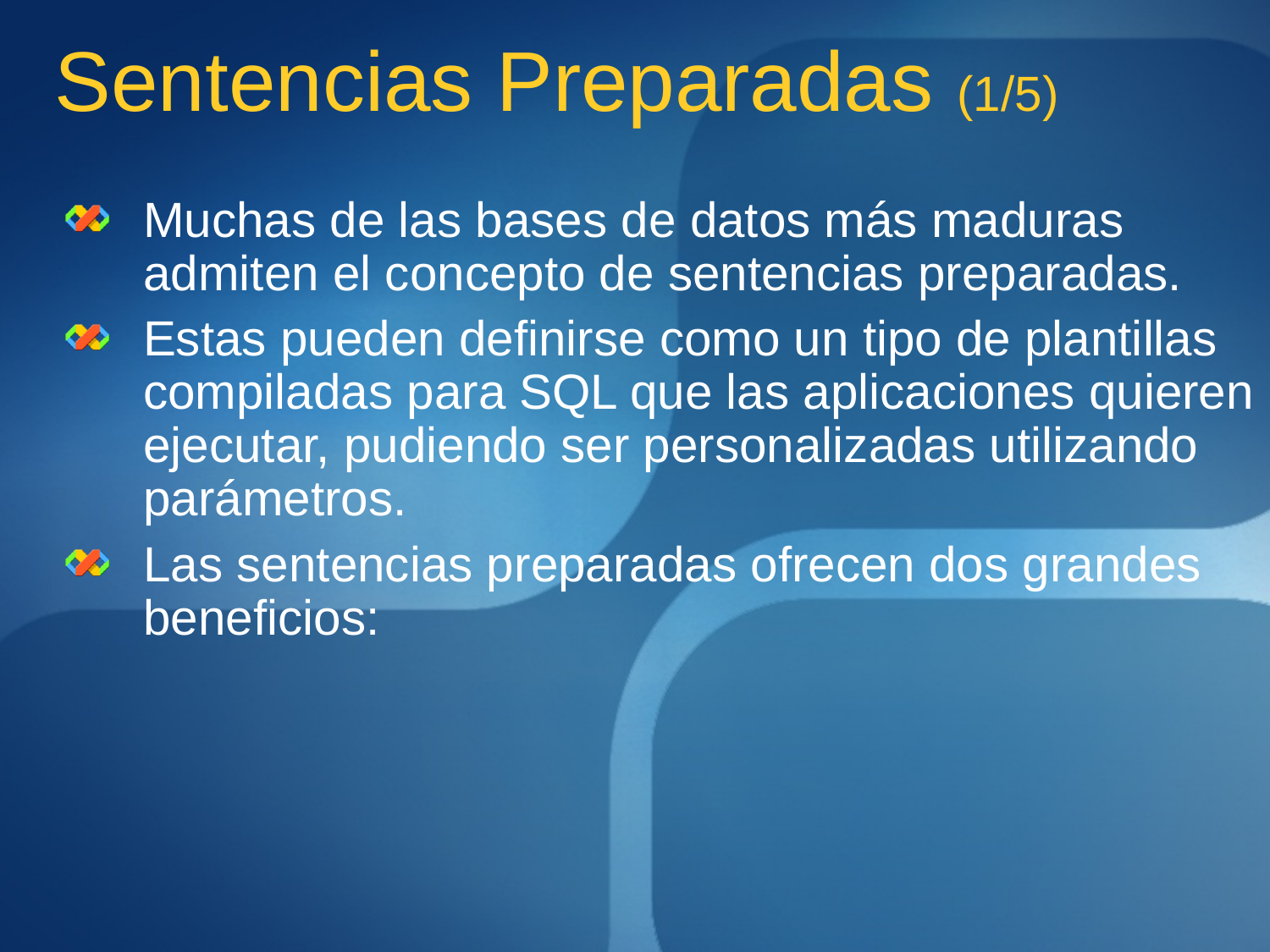

Sentencias Preparadas (1/5)
Muchas de las bases de datos más maduras admiten el concepto de sentencias preparadas.
Estas pueden definirse como un tipo de plantillas compiladas para SQL que las aplicaciones quieren ejecutar, pudiendo ser personalizadas utilizando parámetros.
Las sentencias preparadas ofrecen dos grandes beneficios: